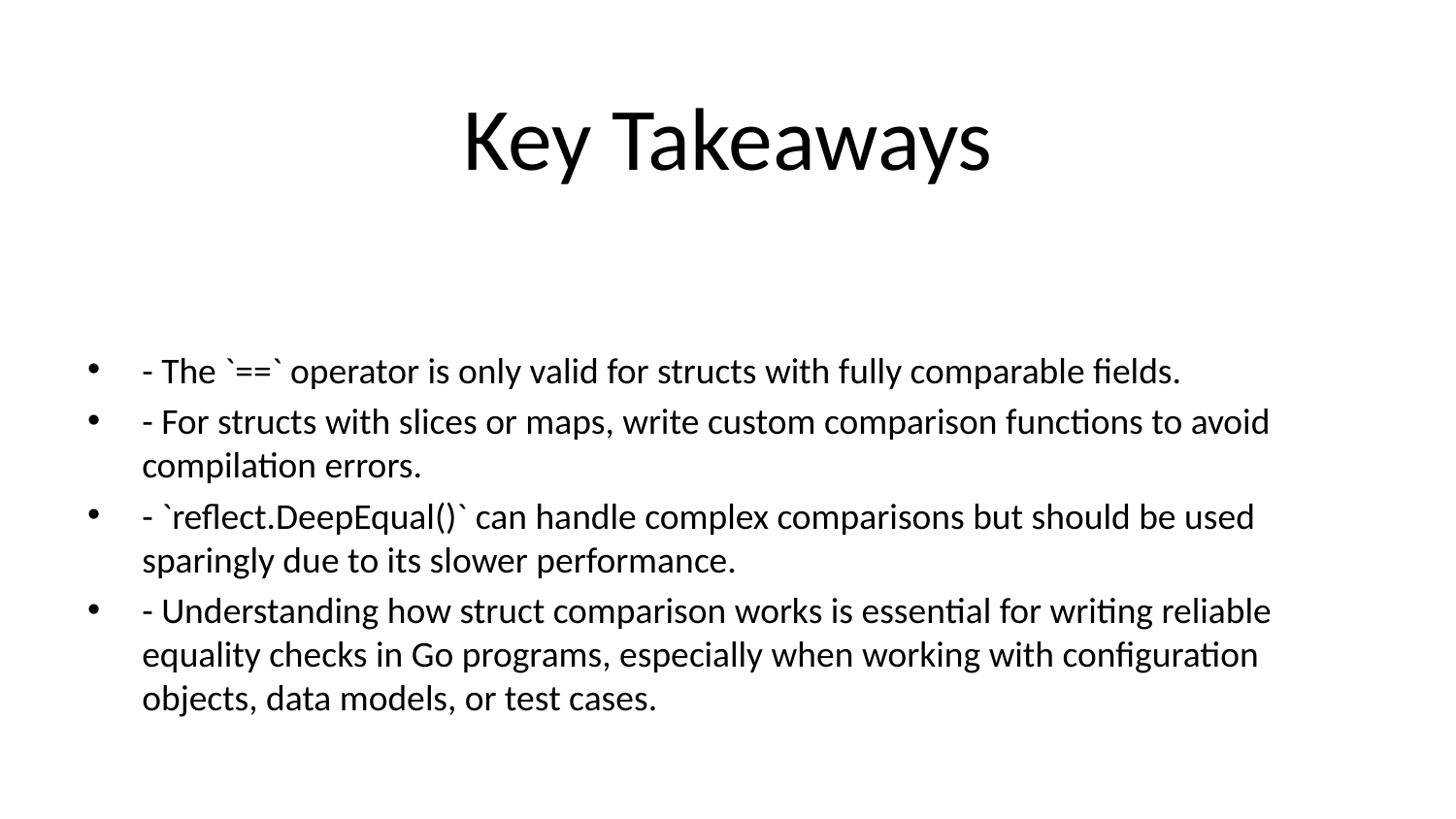

# Key Takeaways

- The `==` operator is only valid for structs with fully comparable fields.
- For structs with slices or maps, write custom comparison functions to avoid compilation errors.
- `reflect.DeepEqual()` can handle complex comparisons but should be used sparingly due to its slower performance.
- Understanding how struct comparison works is essential for writing reliable equality checks in Go programs, especially when working with configuration objects, data models, or test cases.